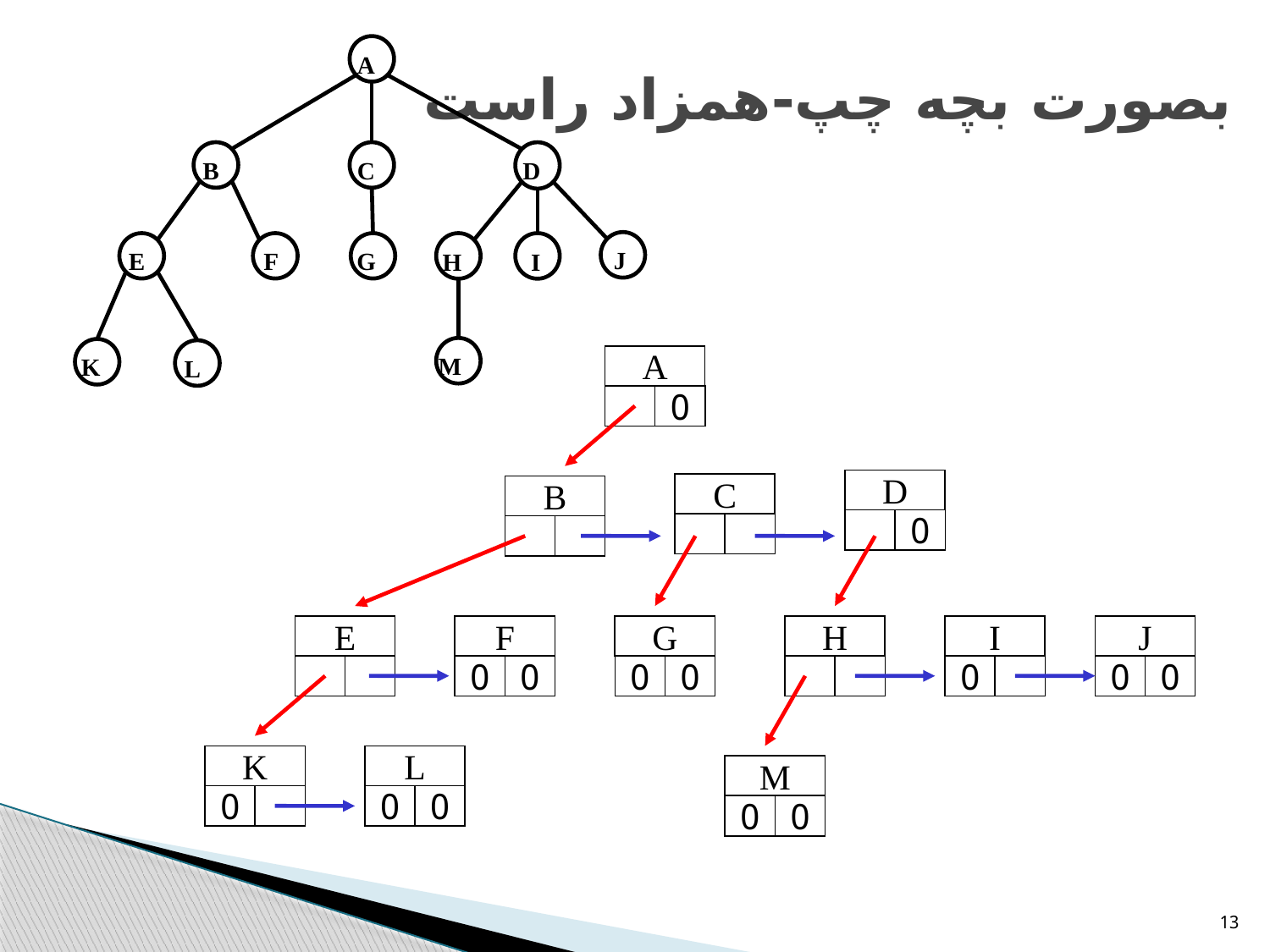

A
B
C
D
J
E
F
G
H
I
M
K
L
# بصورت بچه چپ-همزاد راست
A

0

D
C
B

0

E
F
G
H
I
J

0
0
0
0

0

0
0

K
L
M
0

0
0
0
0

13